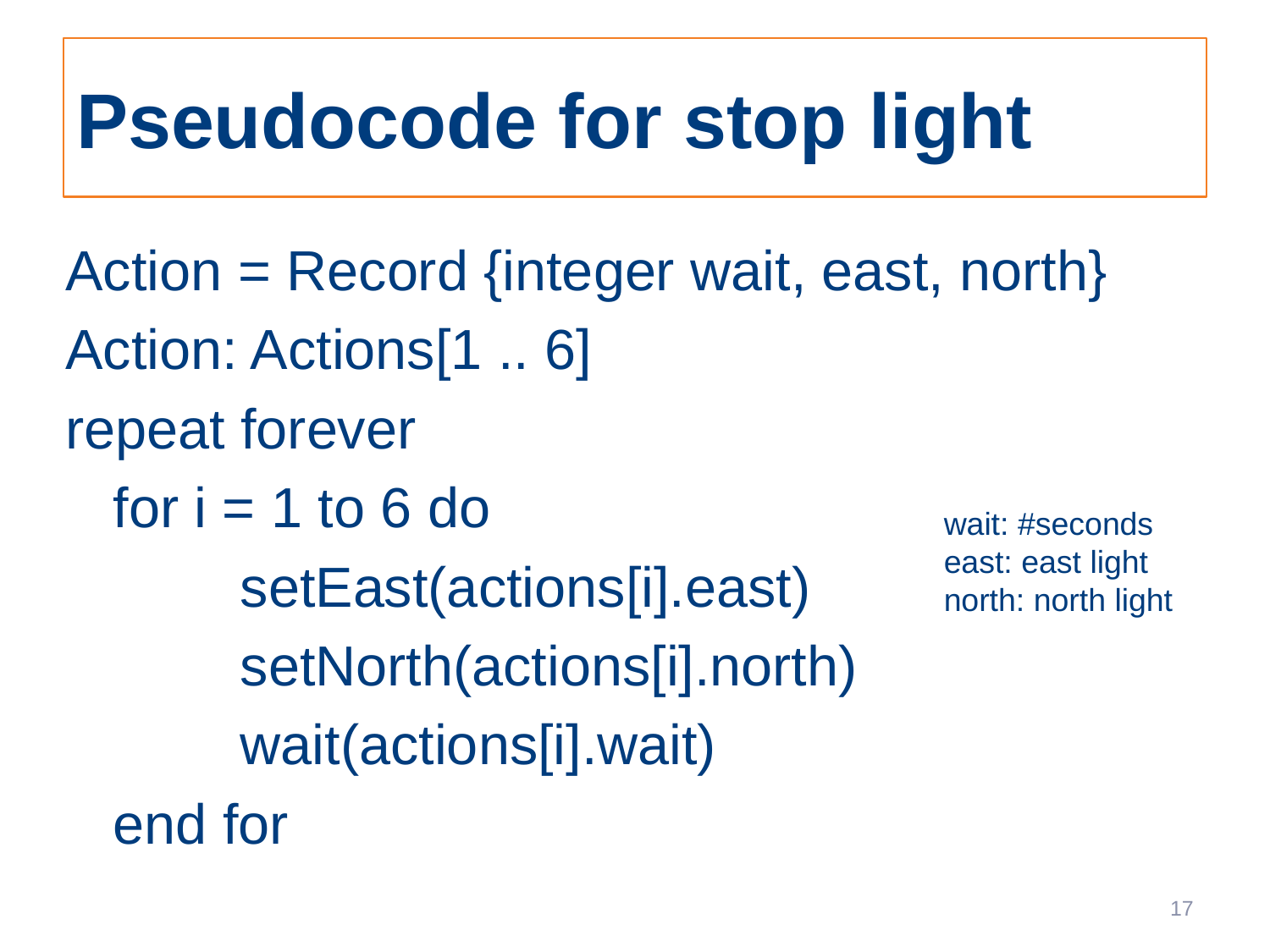

# Pseudocode for stop light
Action = Record {integer wait, east, north}
Action: Actions[1 .. 6]
repeat forever
	for i = 1 to 6 do
		setEast(actions[i].east)
		setNorth(actions[i].north)
		wait(actions[i].wait)
	end for
wait: #seconds
east: east light
north: north light
17